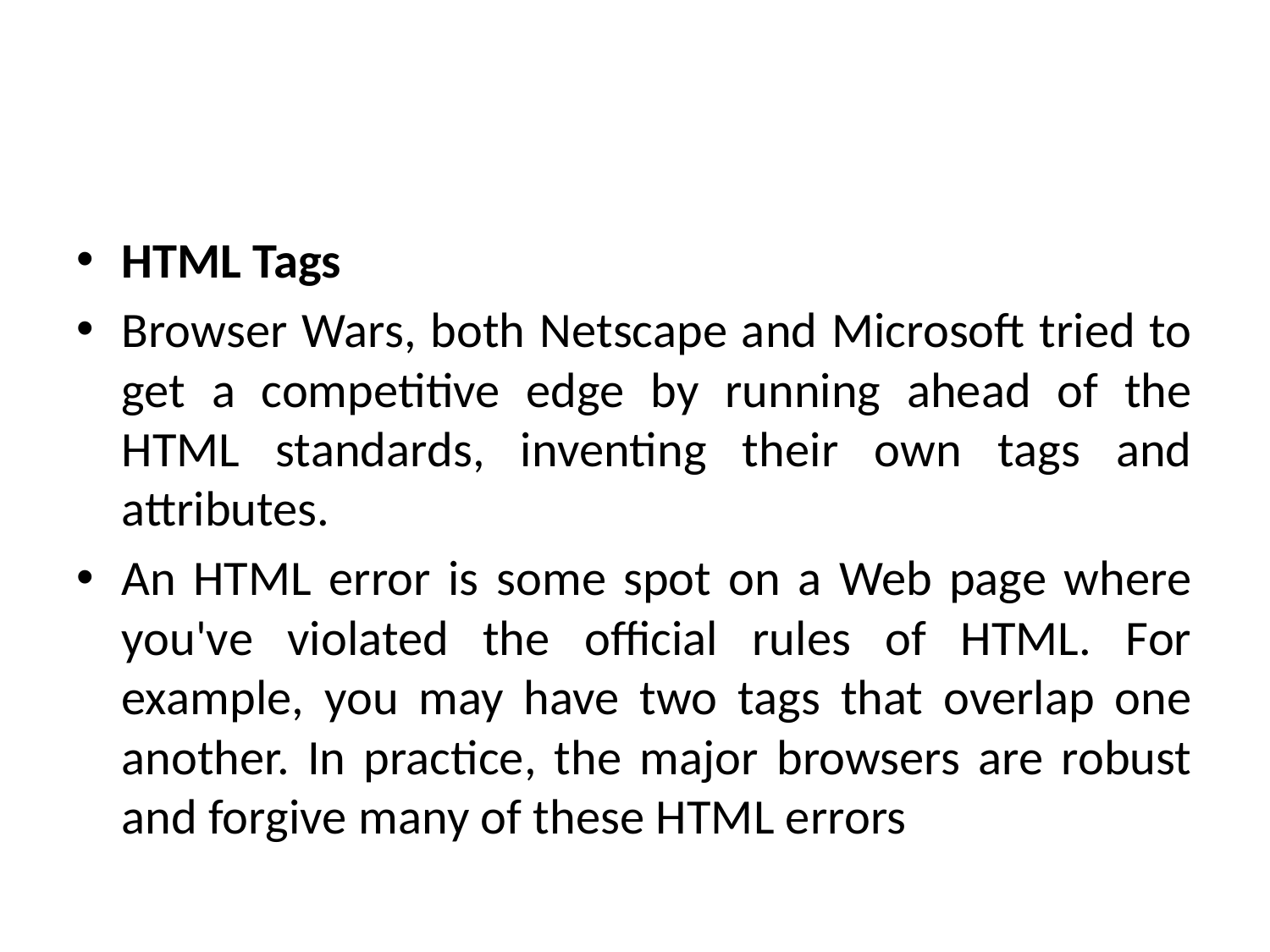

#
HTML Tags
Browser Wars, both Netscape and Microsoft tried to get a competitive edge by running ahead of the HTML standards, inventing their own tags and attributes.
An HTML error is some spot on a Web page where you've violated the official rules of HTML. For example, you may have two tags that overlap one another. In practice, the major browsers are robust and forgive many of these HTML errors